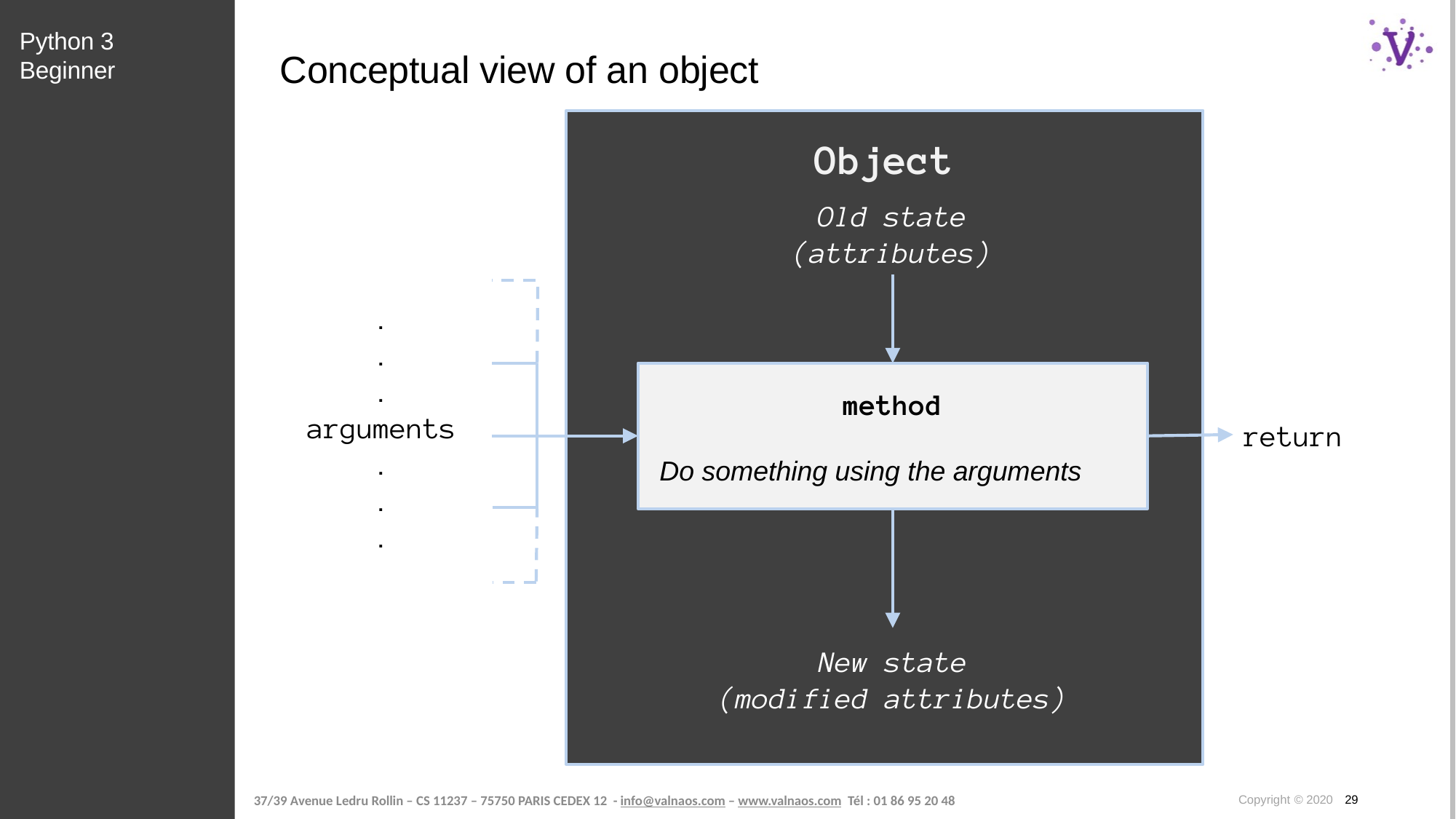

Python 3 Beginner
# Conceptual view of an object
Object
Old state
(attributes)
.
.
.
arguments
.
.
.
method

Do something using the arguments
return
New state
(modified attributes)
Copyright © 2020   29